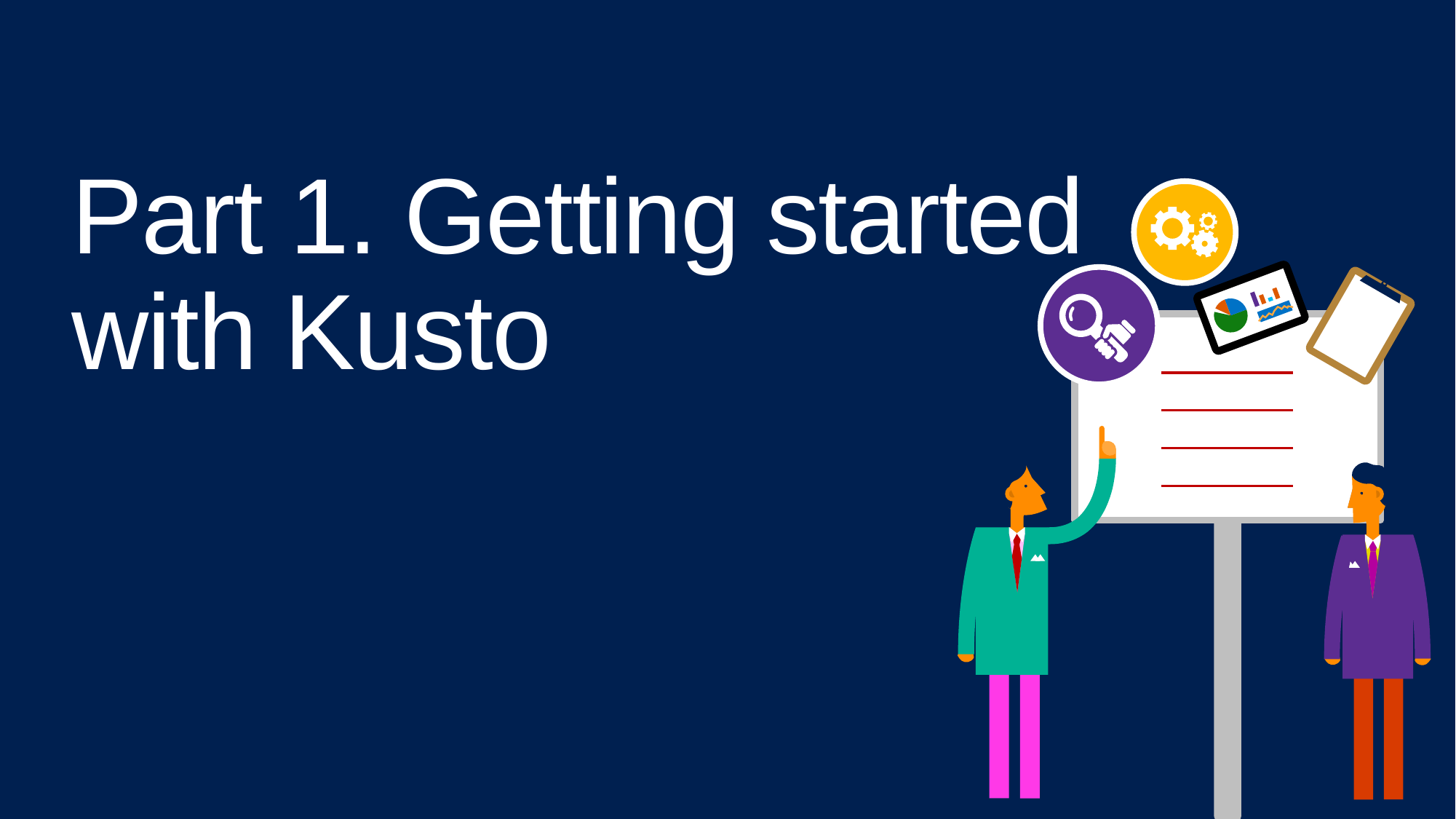

# Part 1. Getting started with Kusto